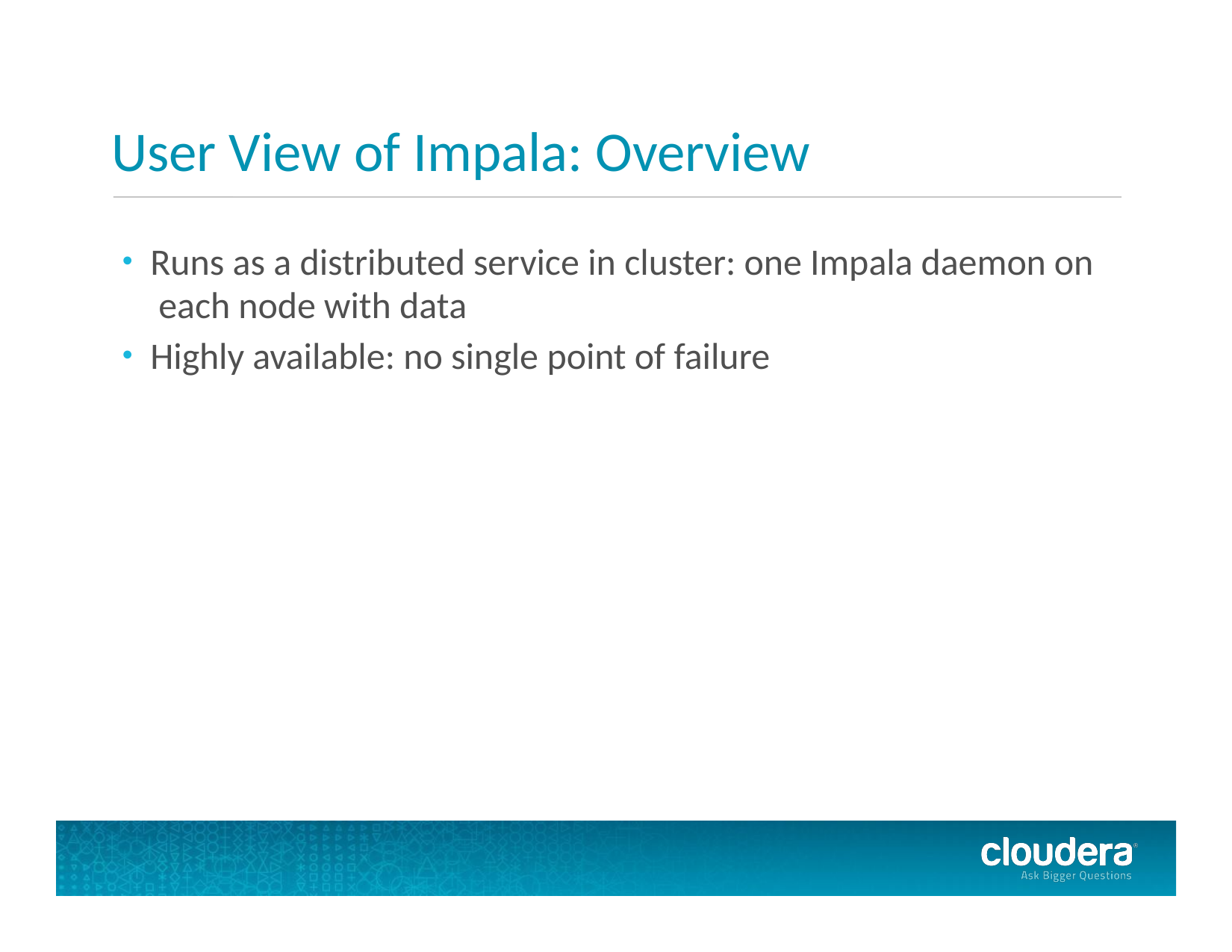

# User View of Impala: Overview
Runs as a distributed service in cluster: one Impala daemon on  each node with data
Highly available: no single point of failure